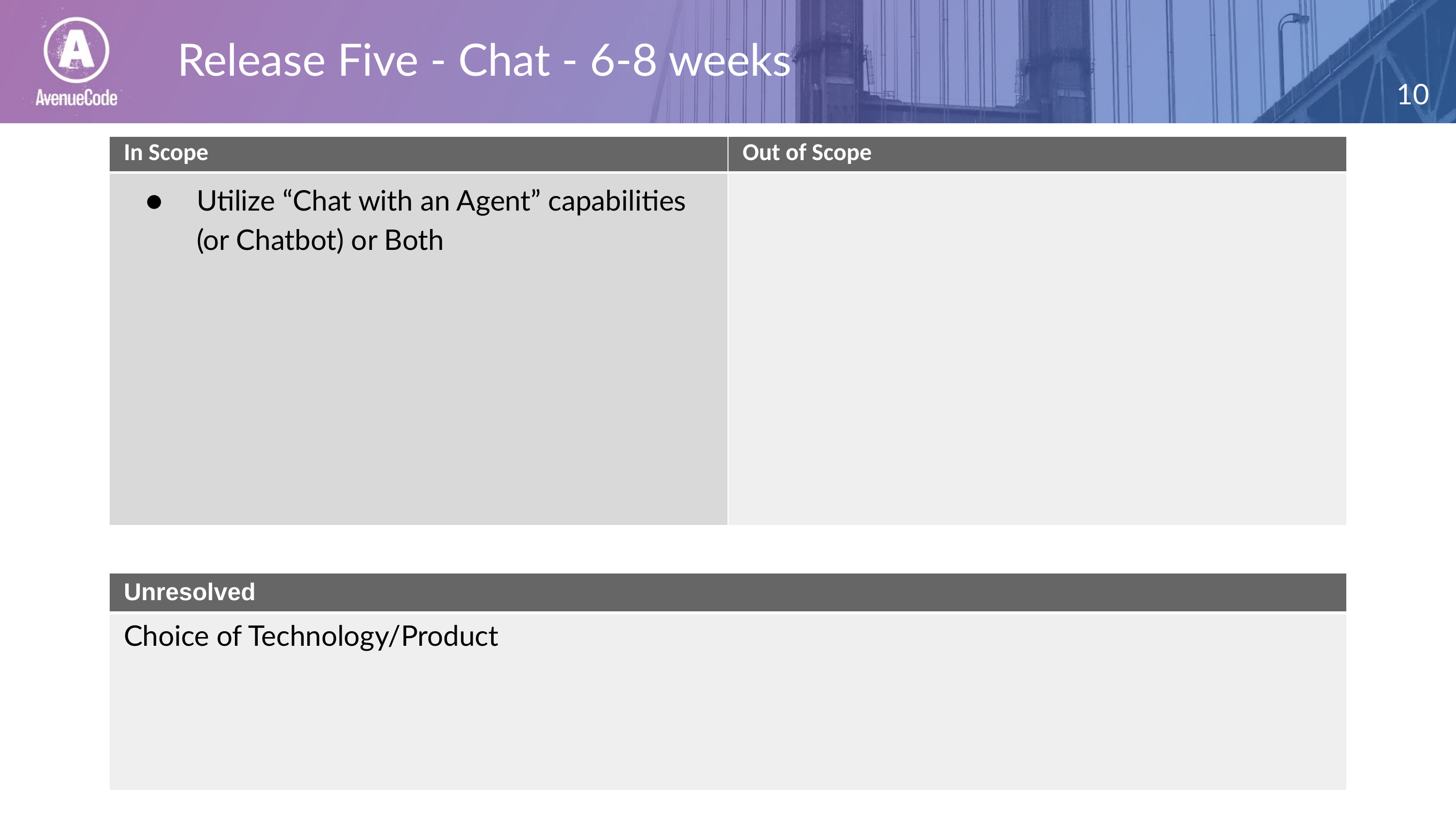

Release Five - Chat - 6-8 weeks
| In Scope | Out of Scope |
| --- | --- |
| Utilize “Chat with an Agent” capabilities (or Chatbot) or Both |  |
| Unresolved |
| --- |
| Choice of Technology/Product |